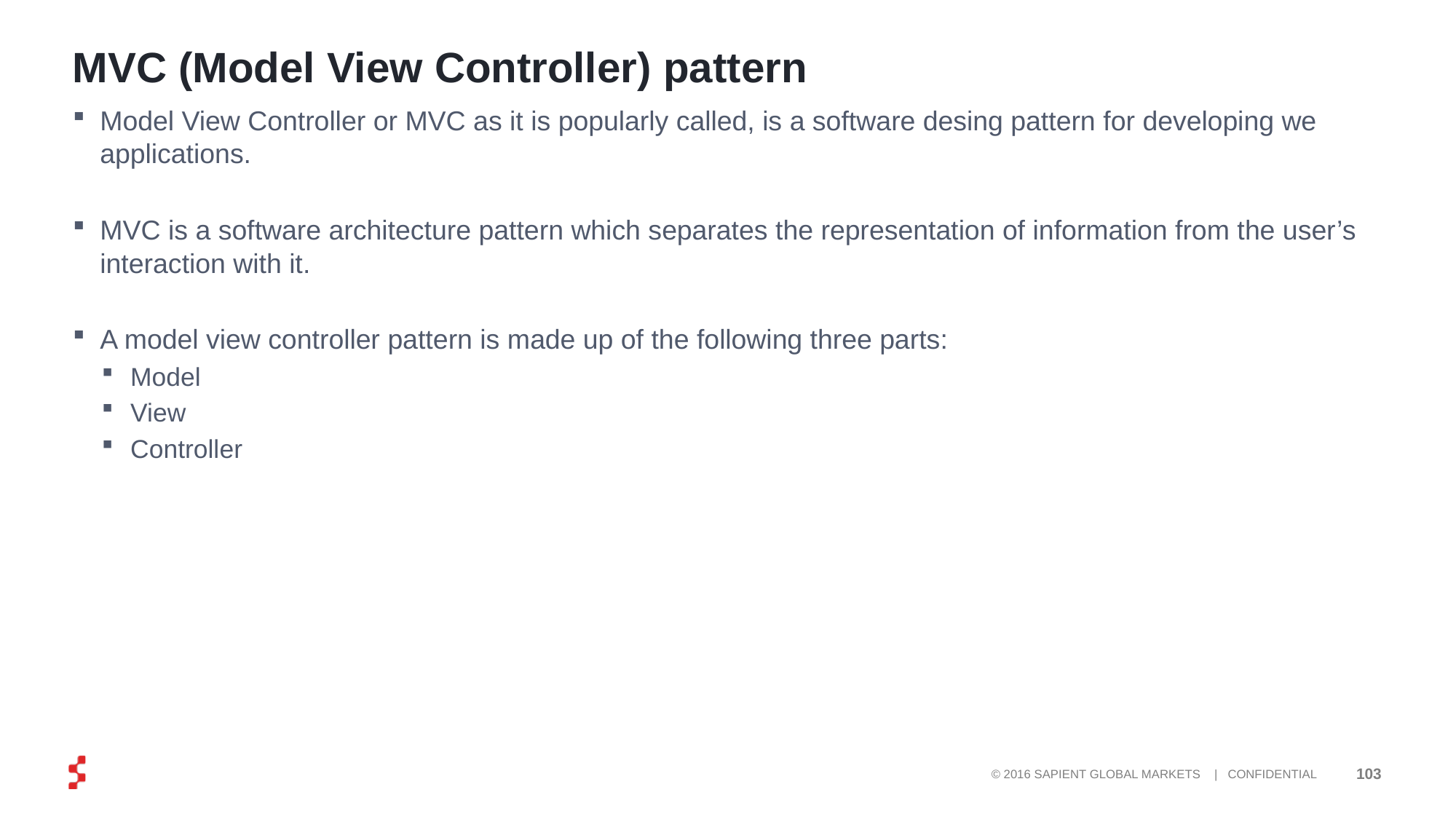

# MVC (Model View Controller) pattern
Model View Controller or MVC as it is popularly called, is a software desing pattern for developing we applications.

MVC is a software architecture pattern which separates the representation of information from the user’s interaction with it.

A model view controller pattern is made up of the following three parts:
Model
View
Controller